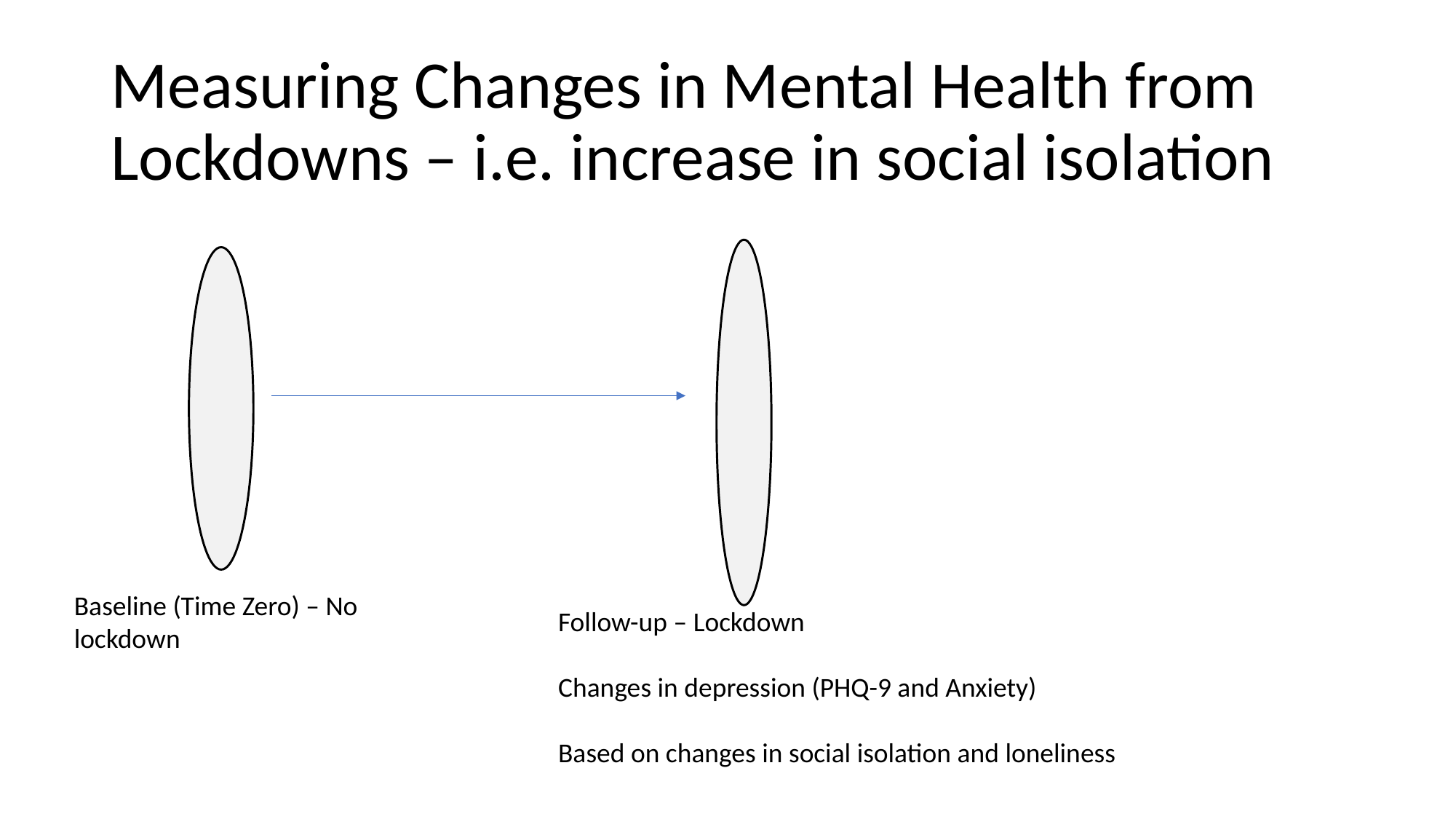

# Measuring Changes in Mental Health from Lockdowns – i.e. increase in social isolation

Baseline (Time Zero) – No lockdown
Follow-up – Lockdown

Changes in depression (PHQ-9 and Anxiety)

Based on changes in social isolation and loneliness